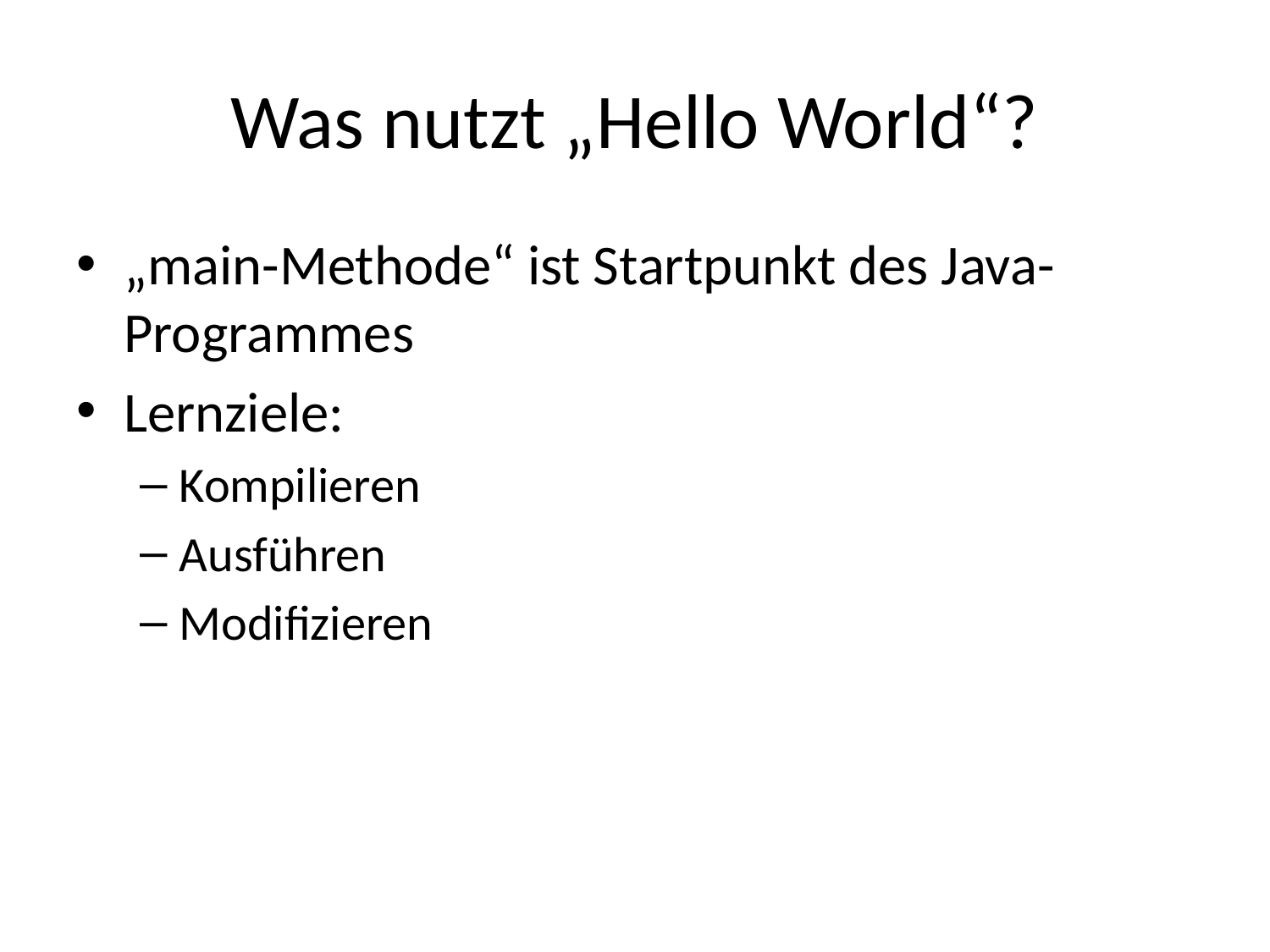

# Was nutzt „Hello World“?
„main-Methode“ ist Startpunkt des Java-Programmes
Lernziele:
Kompilieren
Ausführen
Modifizieren